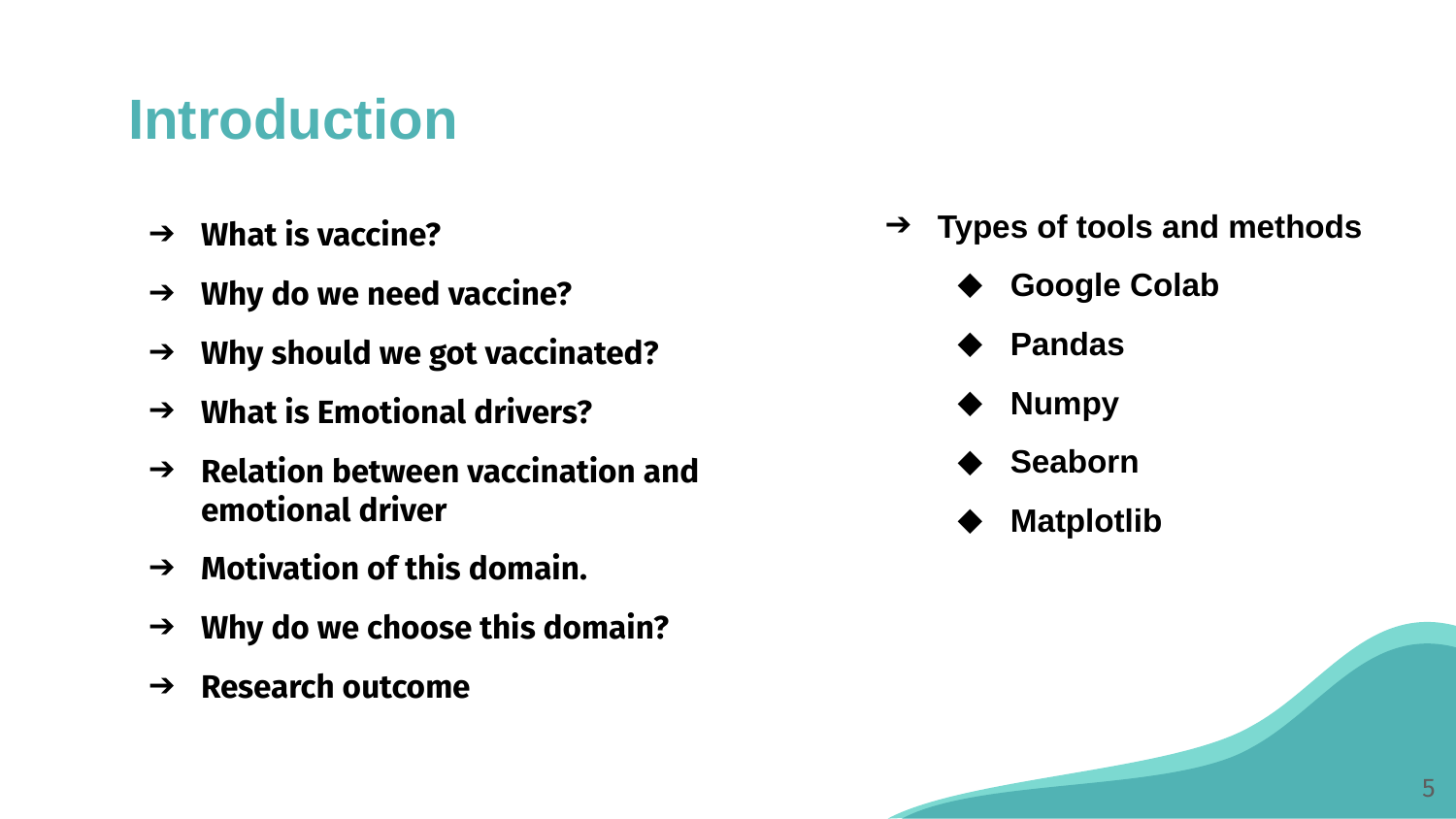

# Introduction

Types of tools and methods
Google Colab
Pandas
Numpy
Seaborn
Matplotlib

What is vaccine?
Why do we need vaccine?
Why should we got vaccinated?
What is Emotional drivers?
Relation between vaccination and emotional driver
Motivation of this domain.
Why do we choose this domain?
Research outcome

5